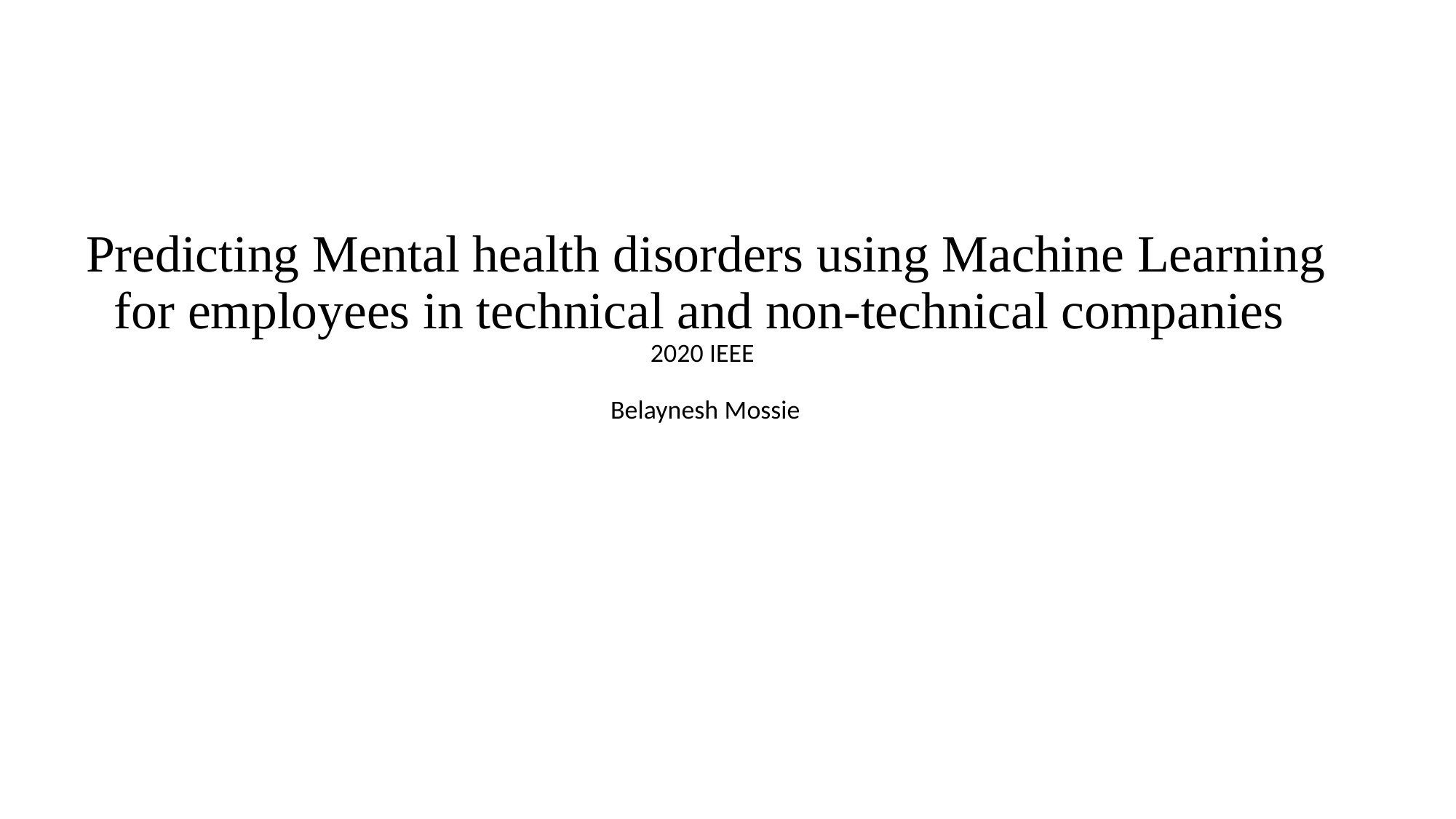

# Predicting Mental health disorders using Machine Learning for employees in technical and non-technical companies 2020 IEEE Belaynesh Mossie